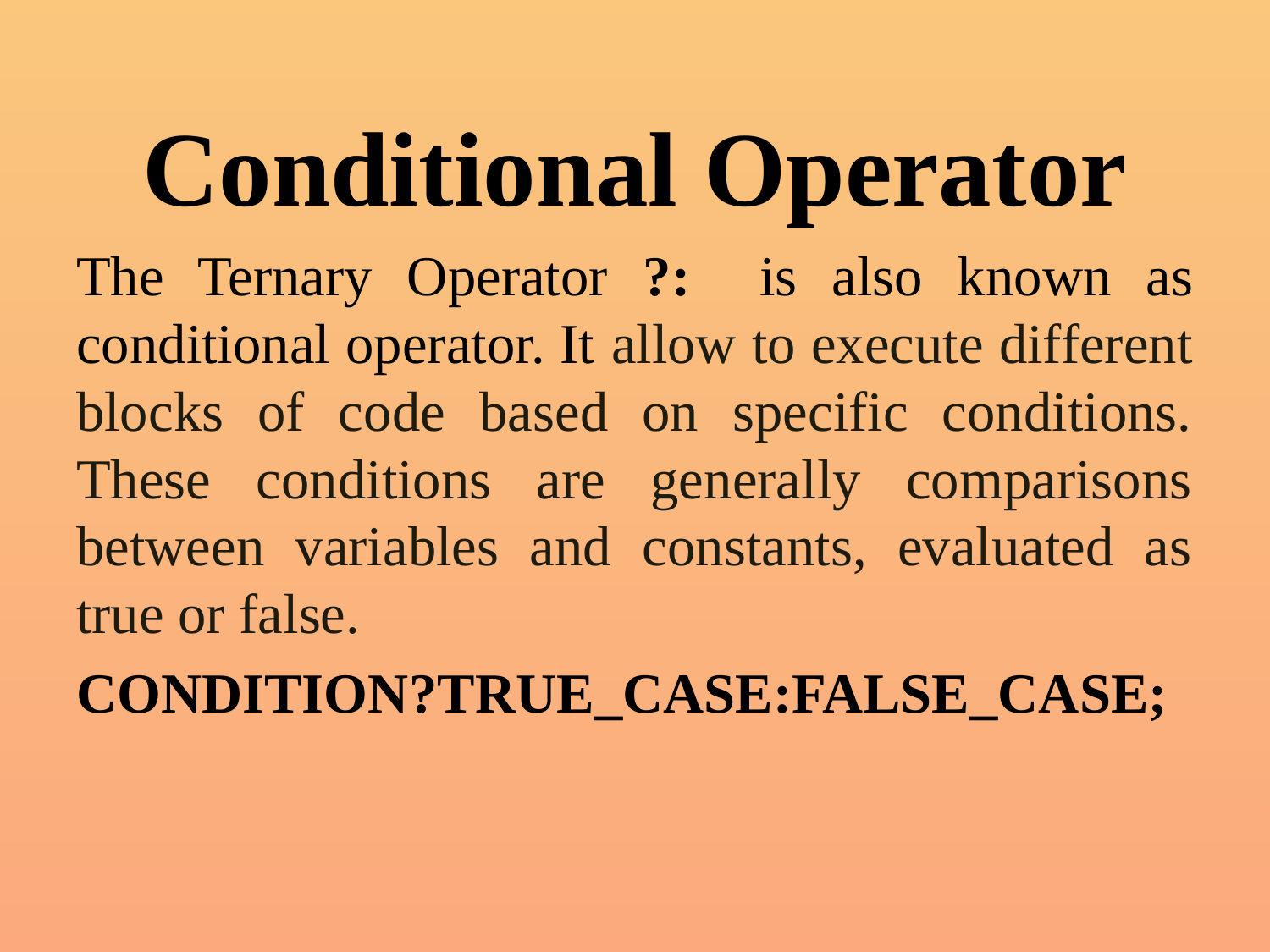

# Conditional Operator
The Ternary Operator ?:  is also known as conditional operator. It allow to execute different blocks of code based on specific conditions. These conditions are generally comparisons between variables and constants, evaluated as true or false.
CONDITION?TRUE_CASE:FALSE_CASE;